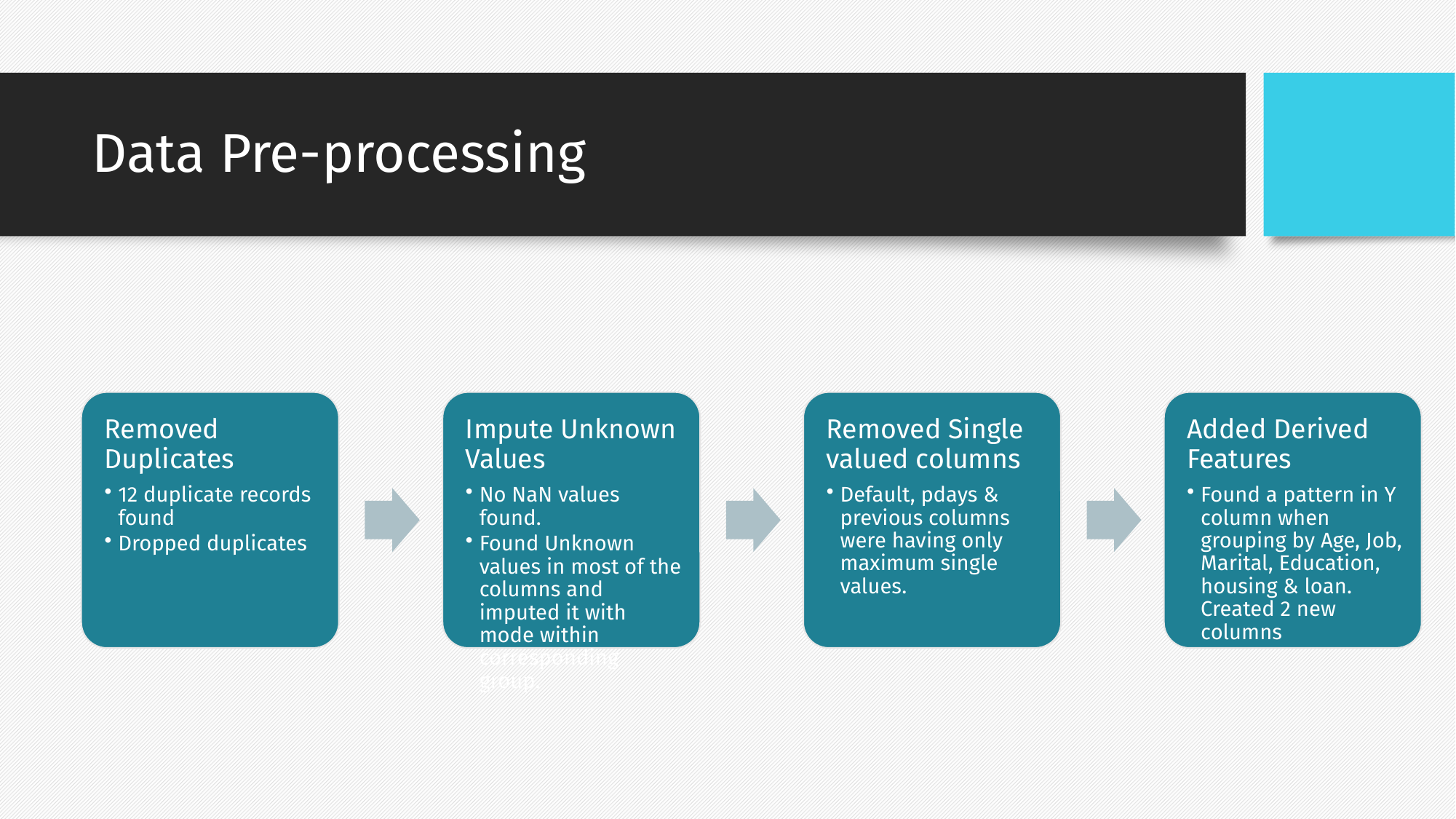

# Data Pre-processing
Removed Duplicates
12 duplicate records found
Dropped duplicates

Impute Unknown Values
No NaN values found.
Found Unknown values in most of the columns and imputed it with mode within corresponding group.

Removed Single valued columns
Default, pdays & previous columns were having only maximum single values.

Added Derived Features
Found a pattern in Y column when grouping by Age, Job, Marital, Education, housing & loan. Created 2 new columns